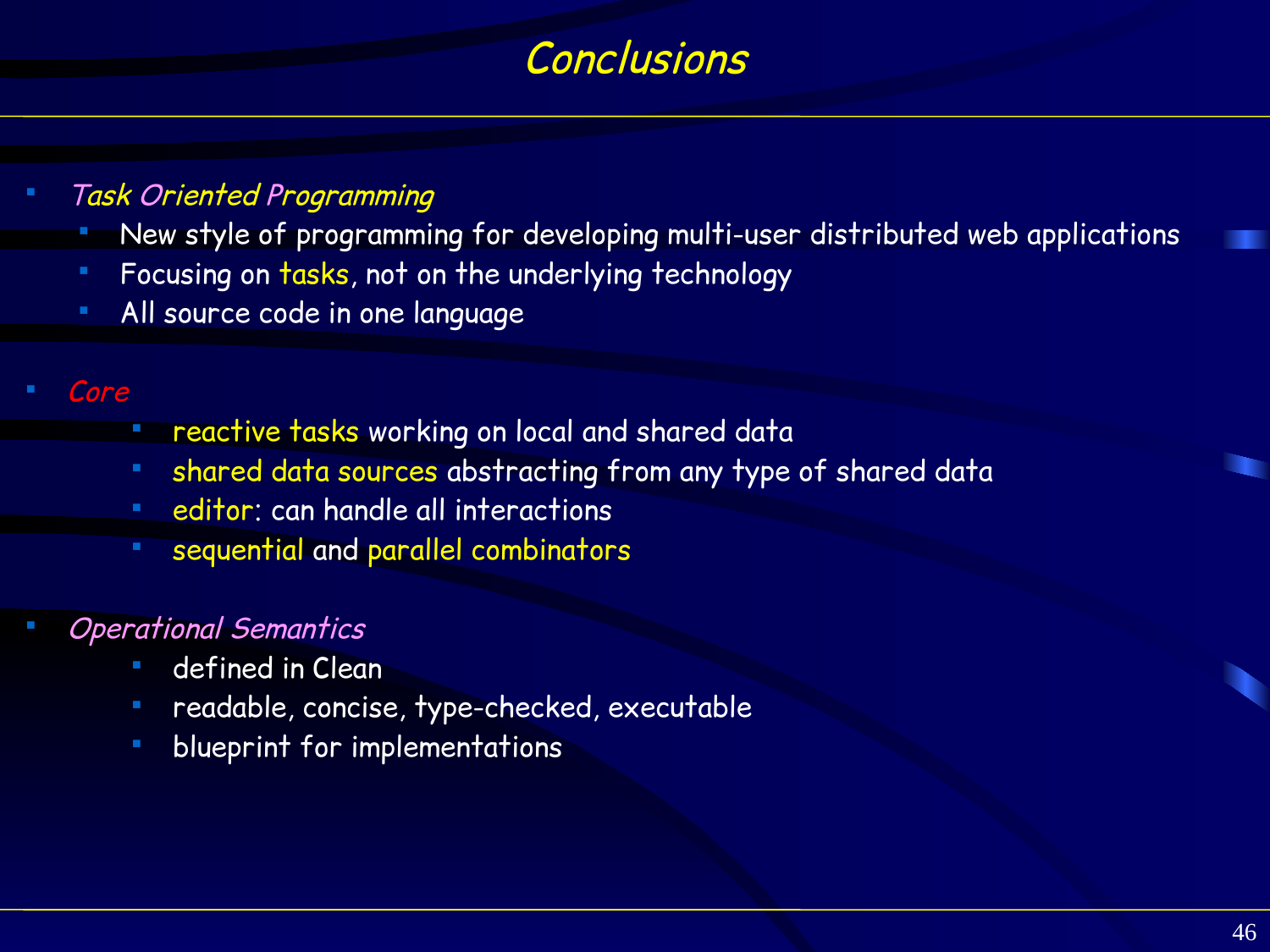

# Conclusions

Task Oriented Programming
New style of programming for developing multi-user distributed web applications
Focusing on tasks, not on the underlying technology
All source code in one language

Core
reactive tasks working on local and shared data
shared data sources abstracting from any type of shared data
editor: can handle all interactions
sequential and parallel combinators

Operational Semantics
defined in Clean
readable, concise, type-checked, executable
blueprint for implementations

46